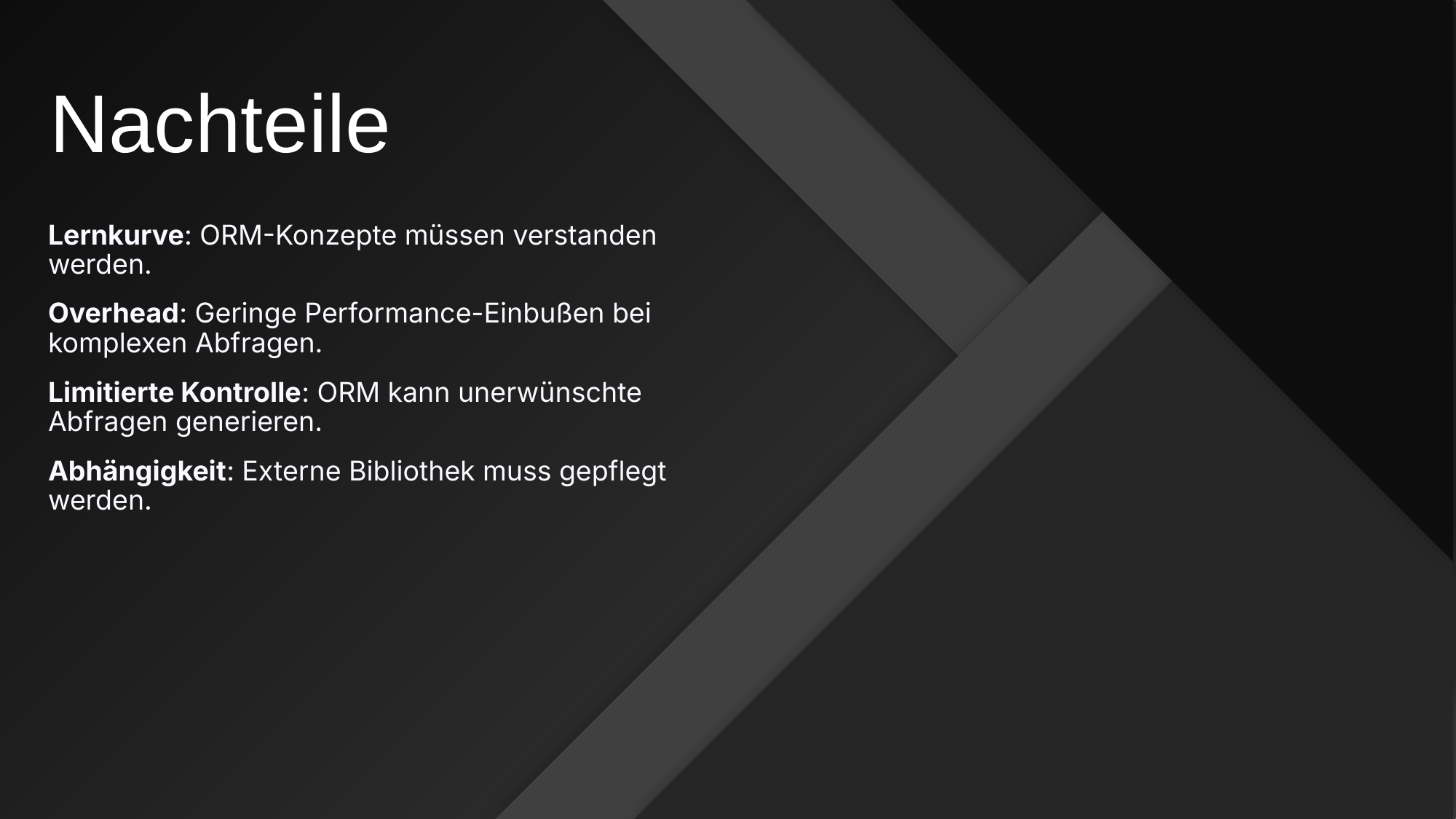

Nachteile
Lernkurve: ORM-Konzepte müssen verstanden werden.
Overhead: Geringe Performance-Einbußen bei komplexen Abfragen.
Limitierte Kontrolle: ORM kann unerwünschte Abfragen generieren.
Abhängigkeit: Externe Bibliothek muss gepflegt werden.